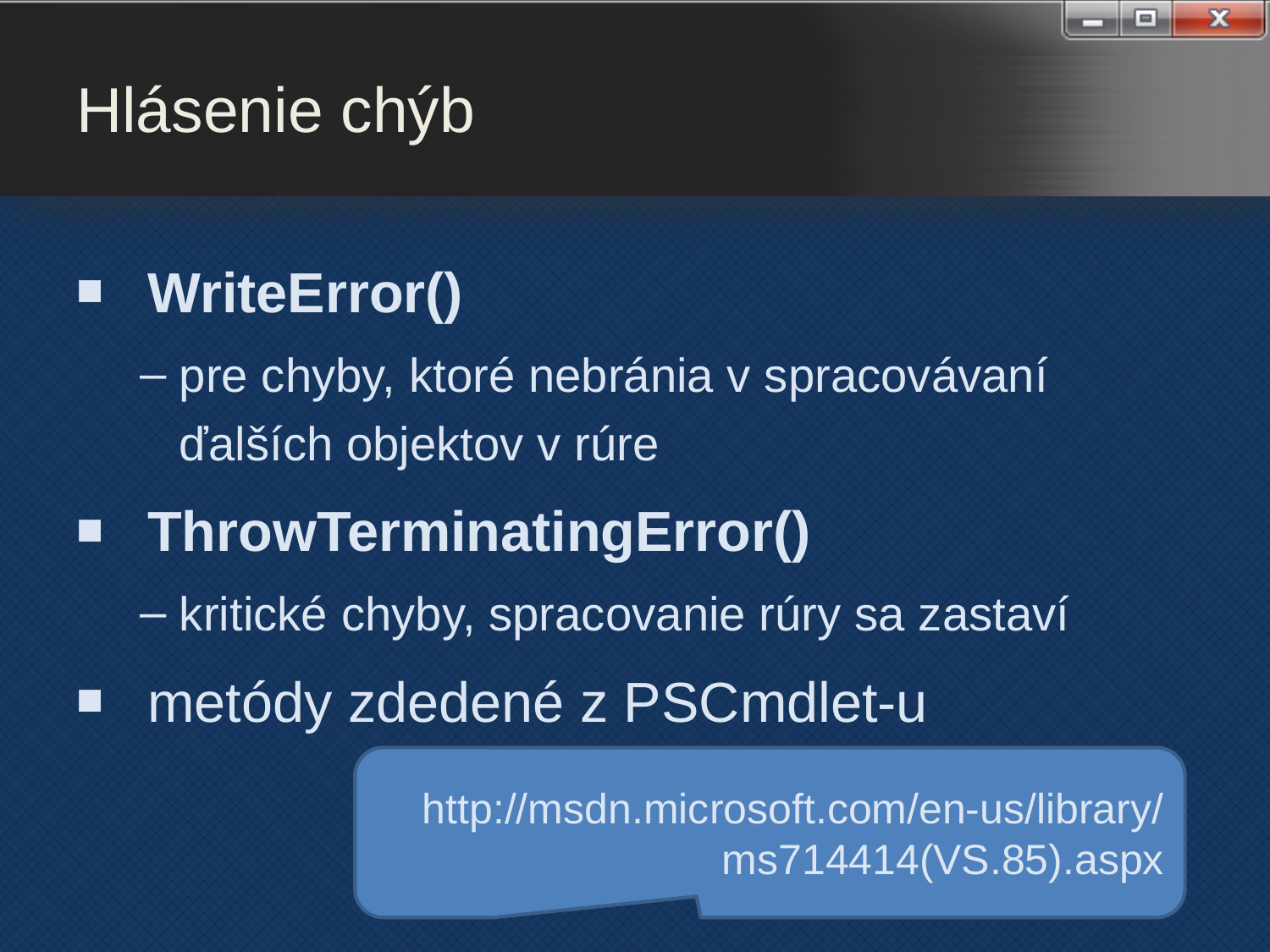

# Hlásenie chýb
WriteError()
pre chyby, ktoré nebránia v spracovávaní ďalších objektov v rúre
ThrowTerminatingError()
kritické chyby, spracovanie rúry sa zastaví
metódy zdedené z PSCmdlet-u
http://msdn.microsoft.com/en-us/library/ms714414(VS.85).aspx